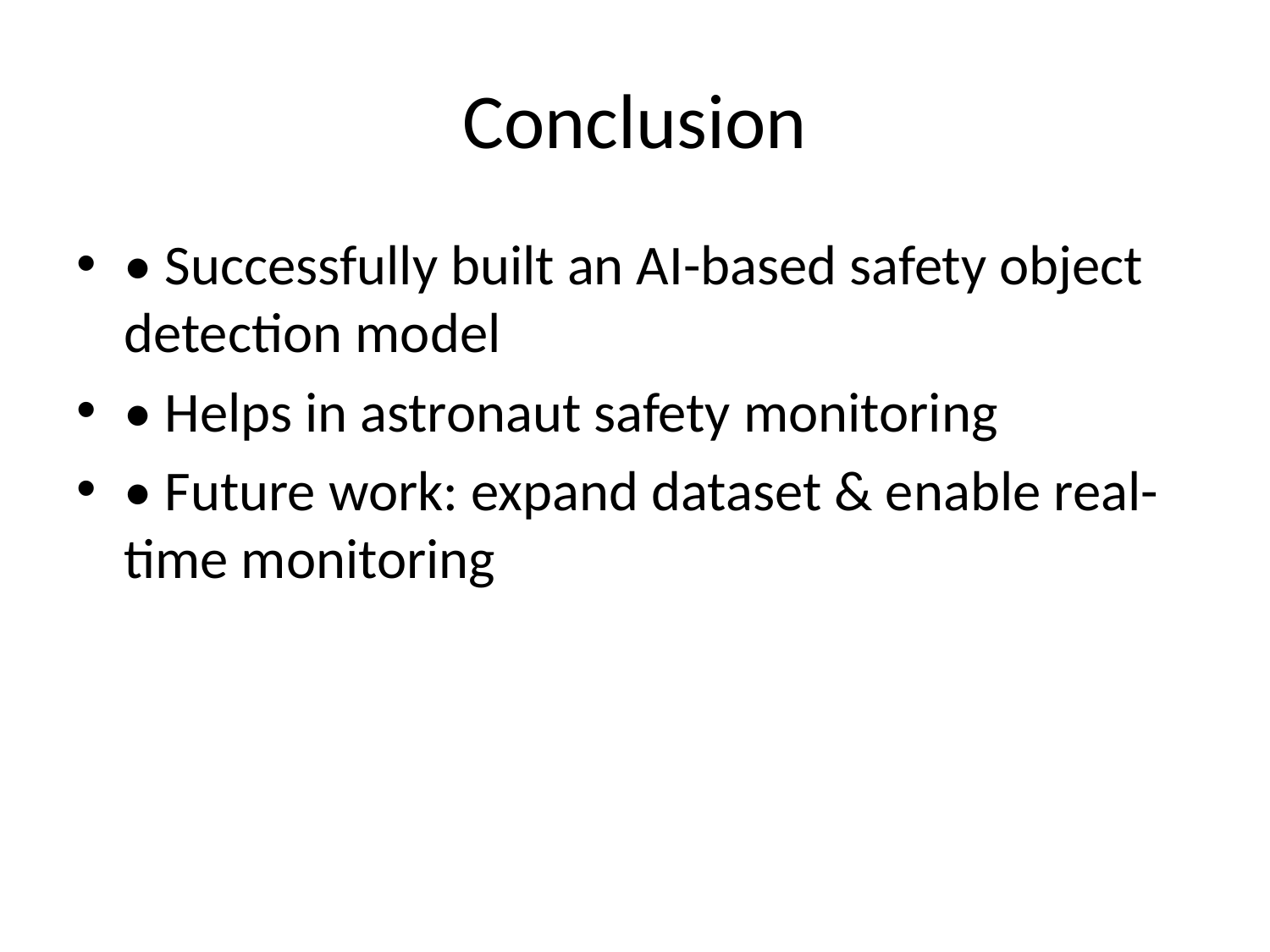

# Conclusion
• Successfully built an AI-based safety object detection model
• Helps in astronaut safety monitoring
• Future work: expand dataset & enable real-time monitoring